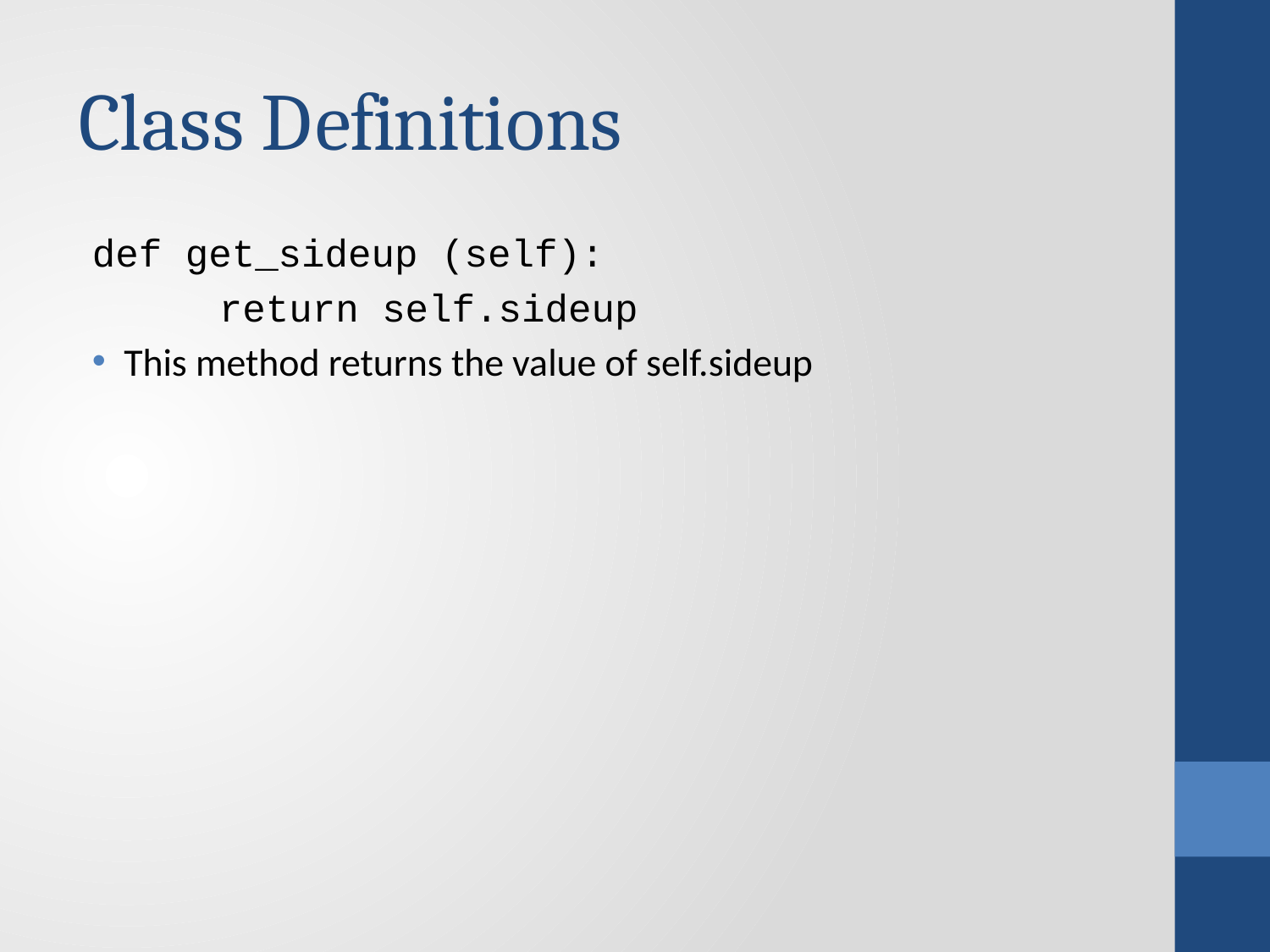

# Class Definitions
def get_sideup (self):
	return self.sideup
This method returns the value of self.sideup